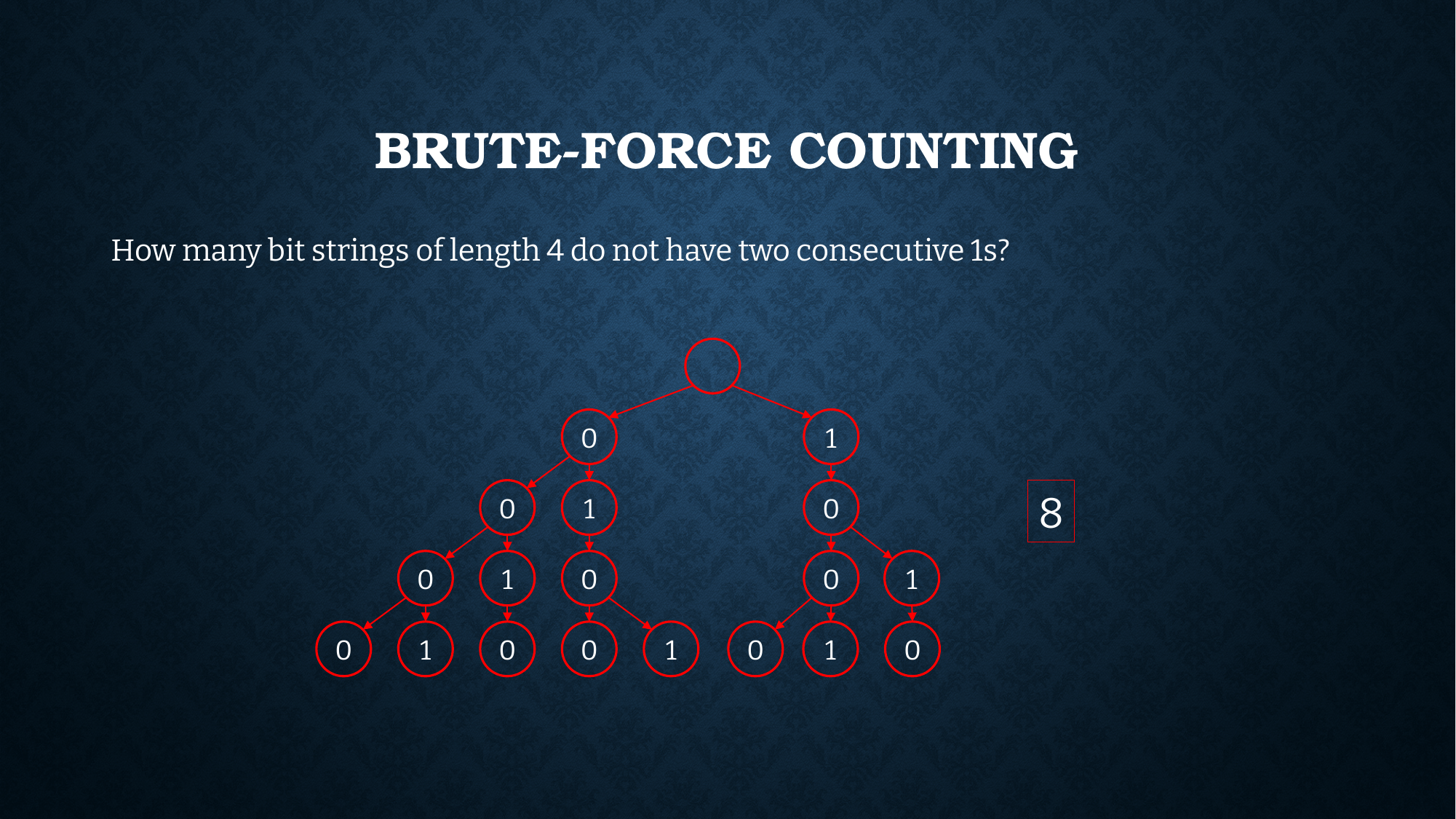

# Brute-Force Counting
How many bit strings of length 4 do not have two consecutive 1s?

0
1
0
1
0
8
0
1
0
0
1
0
1
0
0
1
0
1
0